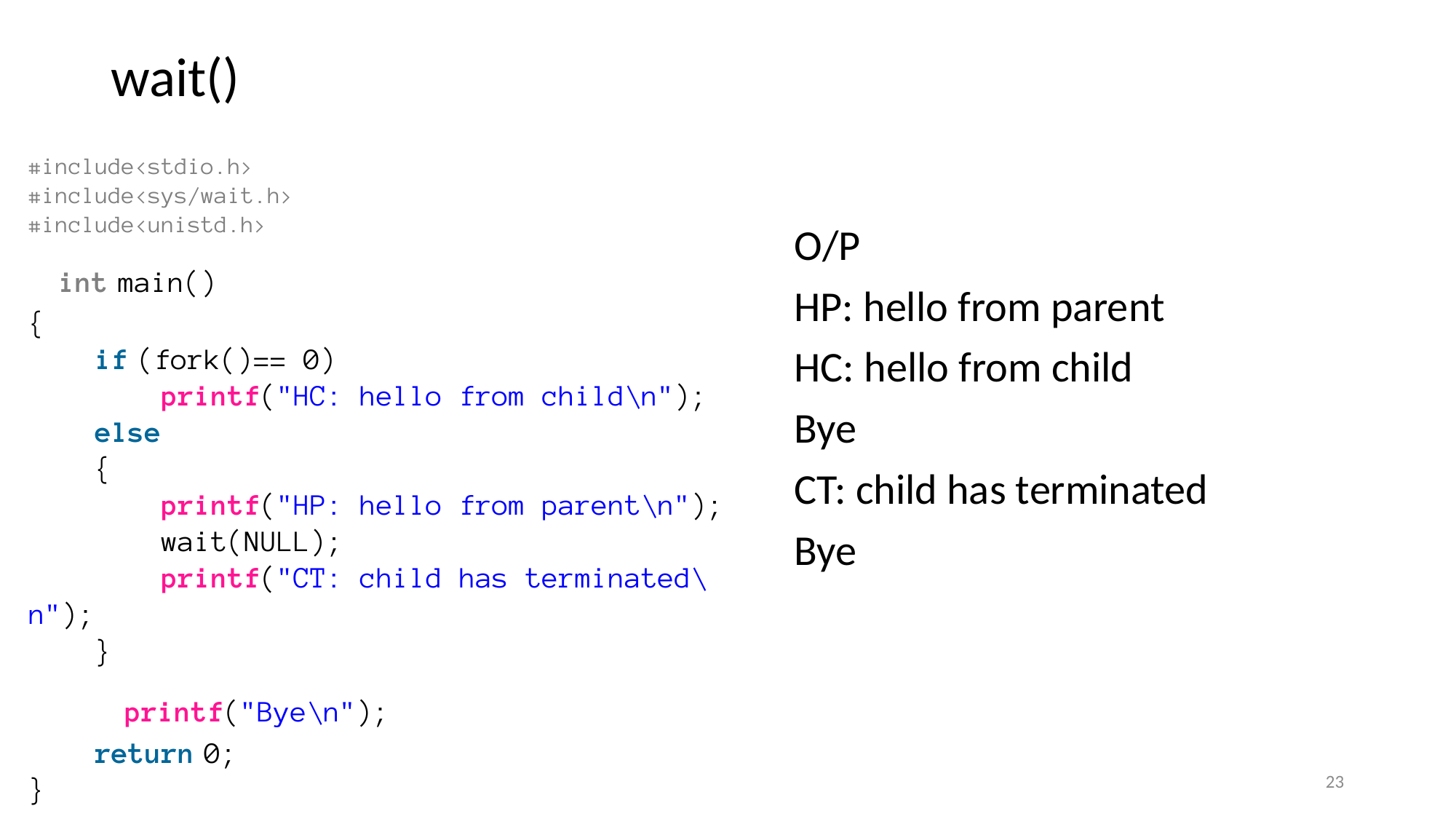

# wait()
#include<stdio.h>
#include<sys/wait.h>
#include<unistd.h>
 int main()
{
    if (fork()== 0)
        printf("HC: hello from child\n");
    else
    {
        printf("HP: hello from parent\n");
        wait(NULL);
        printf("CT: child has terminated\n");
    }
     printf("Bye\n");
    return 0;
}
O/P
HP: hello from parent
HC: hello from child
Bye
CT: child has terminated
Bye
23